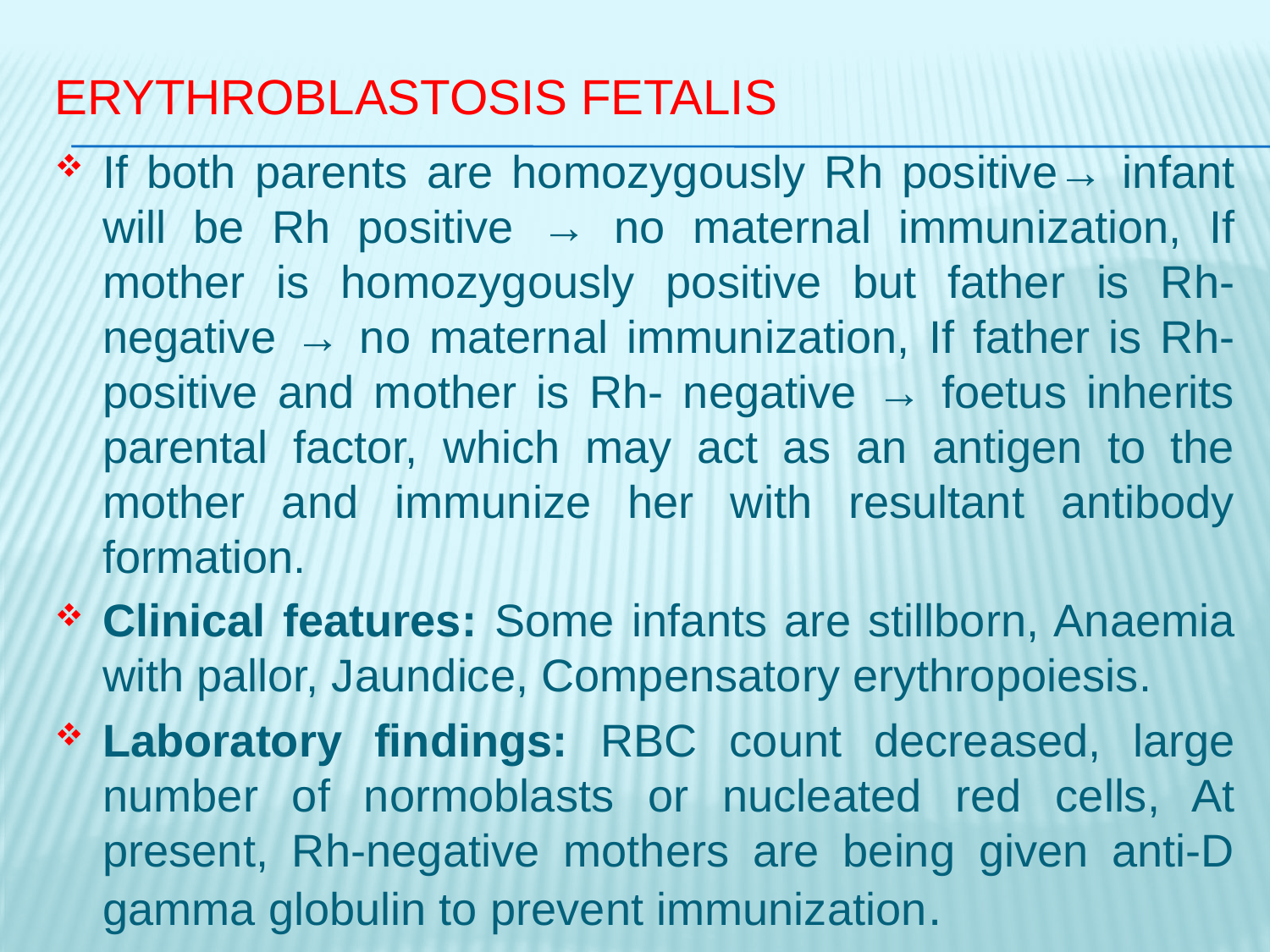

# Erythroblastosis fetalis
If both parents are homozygously Rh positive→ infant will be Rh positive → no maternal immunization, If mother is homozygously positive but father is Rh- negative → no maternal immunization, If father is Rh- positive and mother is Rh- negative → foetus inherits parental factor, which may act as an antigen to the mother and immunize her with resultant antibody formation.
Clinical features: Some infants are stillborn, Anaemia with pallor, Jaundice, Compensatory erythropoiesis.
Laboratory findings: RBC count decreased, large number of normoblasts or nucleated red cells, At present, Rh-negative mothers are being given anti-D gamma globulin to prevent immunization.